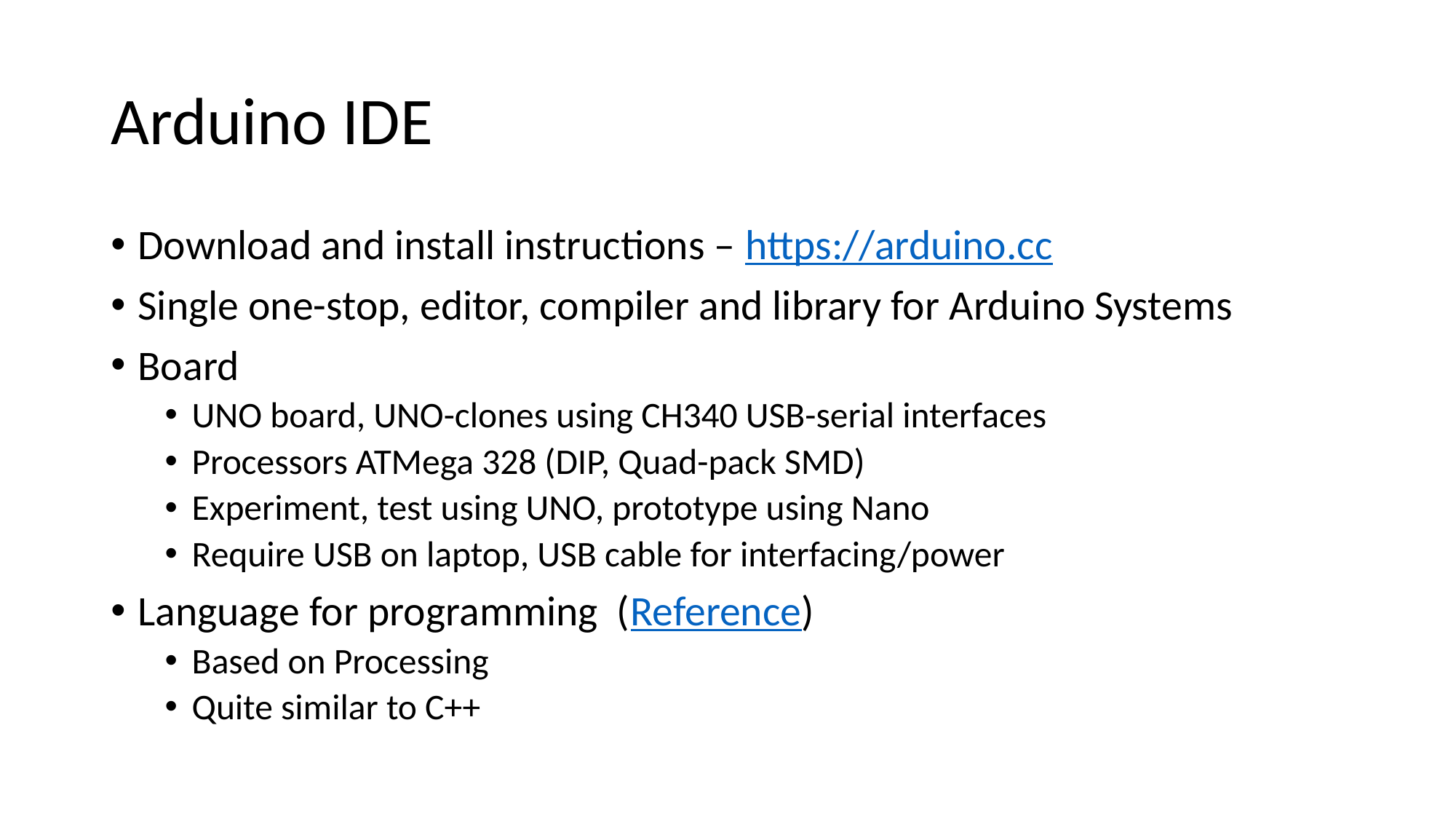

# Arduino IDE
Download and install instructions – https://arduino.cc
Single one-stop, editor, compiler and library for Arduino Systems
Board
UNO board, UNO-clones using CH340 USB-serial interfaces
Processors ATMega 328 (DIP, Quad-pack SMD)
Experiment, test using UNO, prototype using Nano
Require USB on laptop, USB cable for interfacing/power
Language for programming  (Reference)
Based on Processing
Quite similar to C++